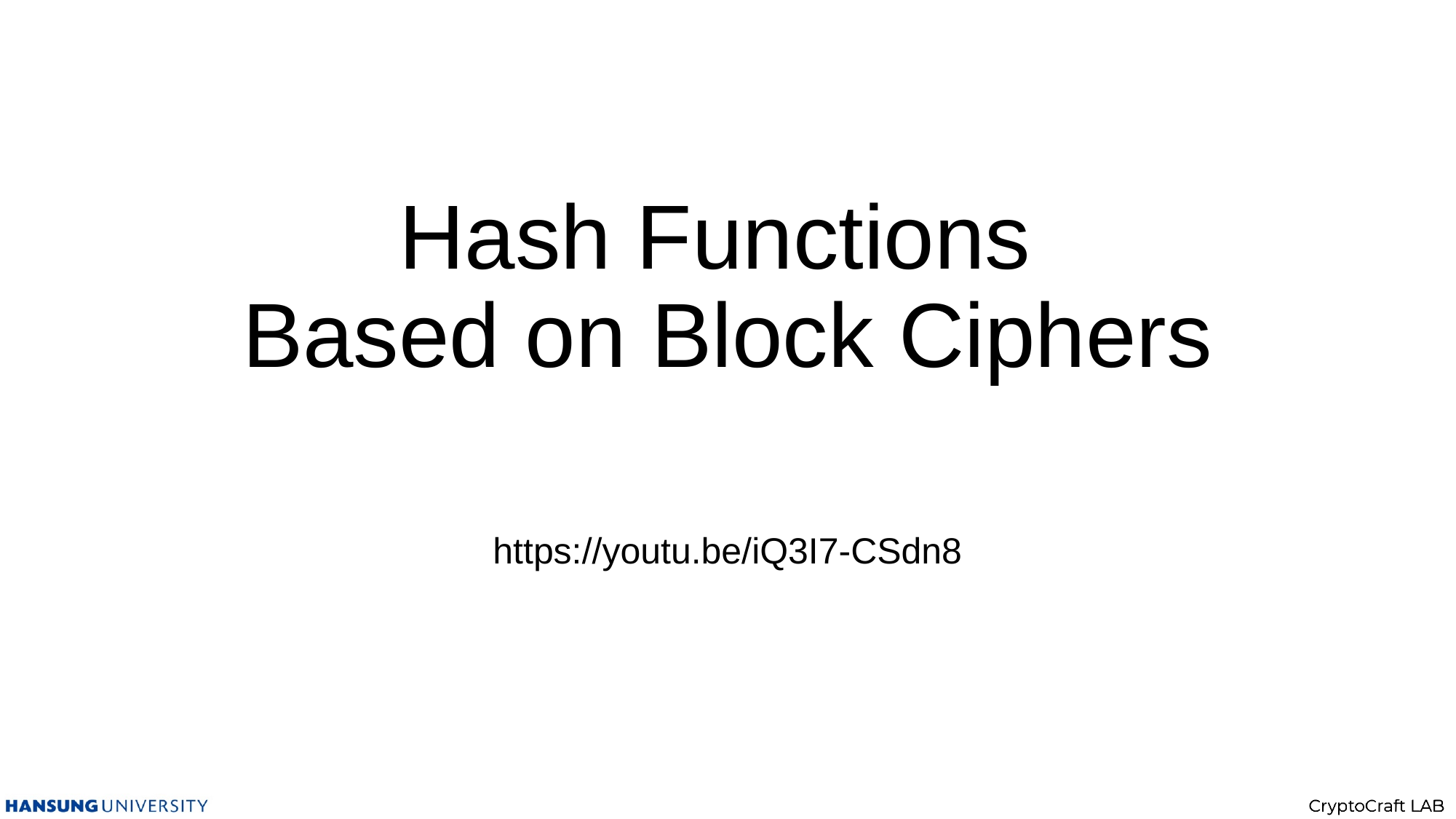

# Hash Functions Based on Block Ciphers
https://youtu.be/iQ3I7-CSdn8